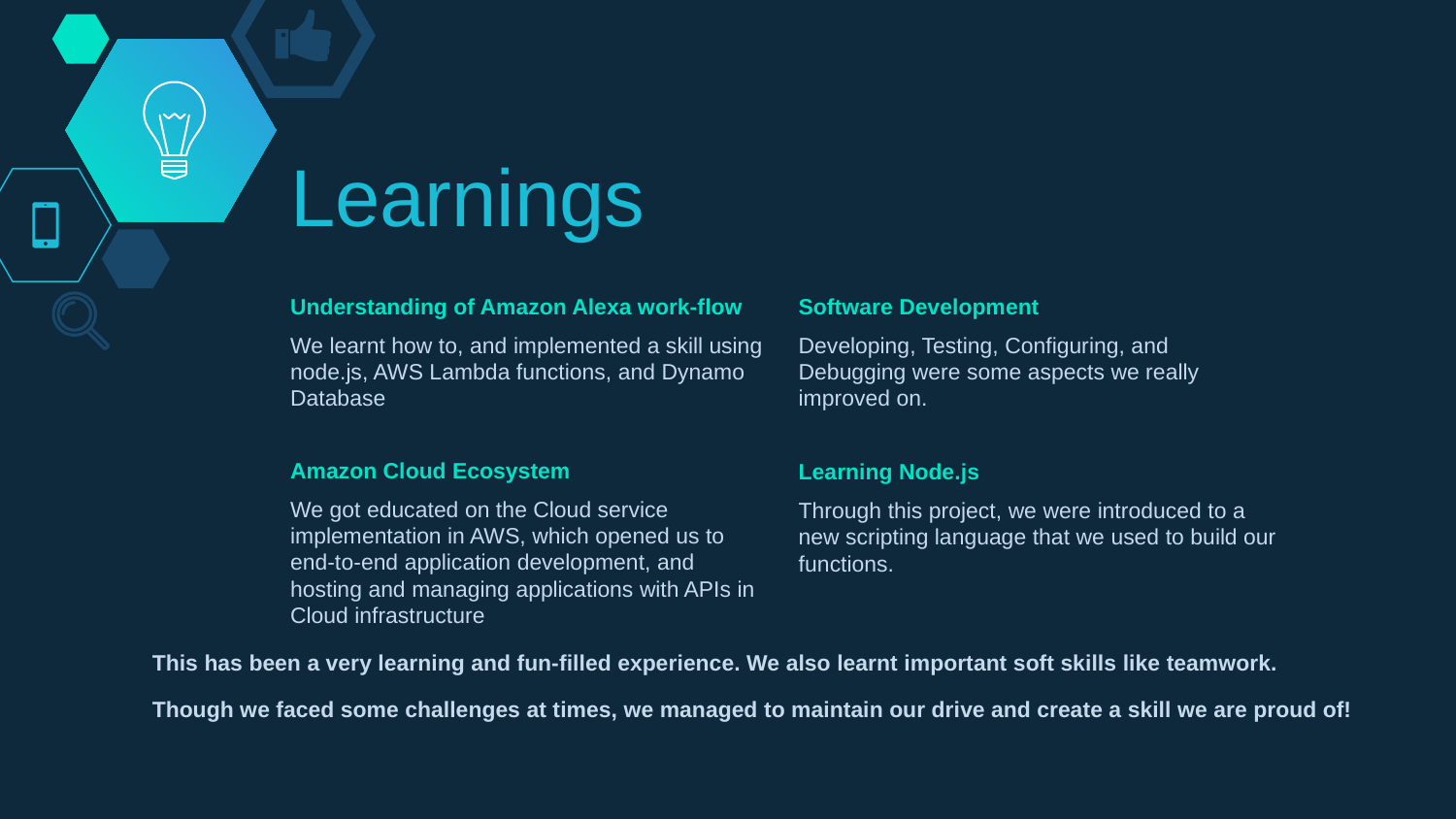

# Learnings
Understanding of Amazon Alexa work-flow
We learnt how to, and implemented a skill using node.js, AWS Lambda functions, and Dynamo Database

Software Development
Developing, Testing, Configuring, and Debugging were some aspects we really improved on.

Amazon Cloud Ecosystem
We got educated on the Cloud service implementation in AWS, which opened us to end-to-end application development, and hosting and managing applications with APIs in Cloud infrastructure
Learning Node.js
Through this project, we were introduced to a new scripting language that we used to build our functions.

This has been a very learning and fun-filled experience. We also learnt important soft skills like teamwork.
Though we faced some challenges at times, we managed to maintain our drive and create a skill we are proud of!